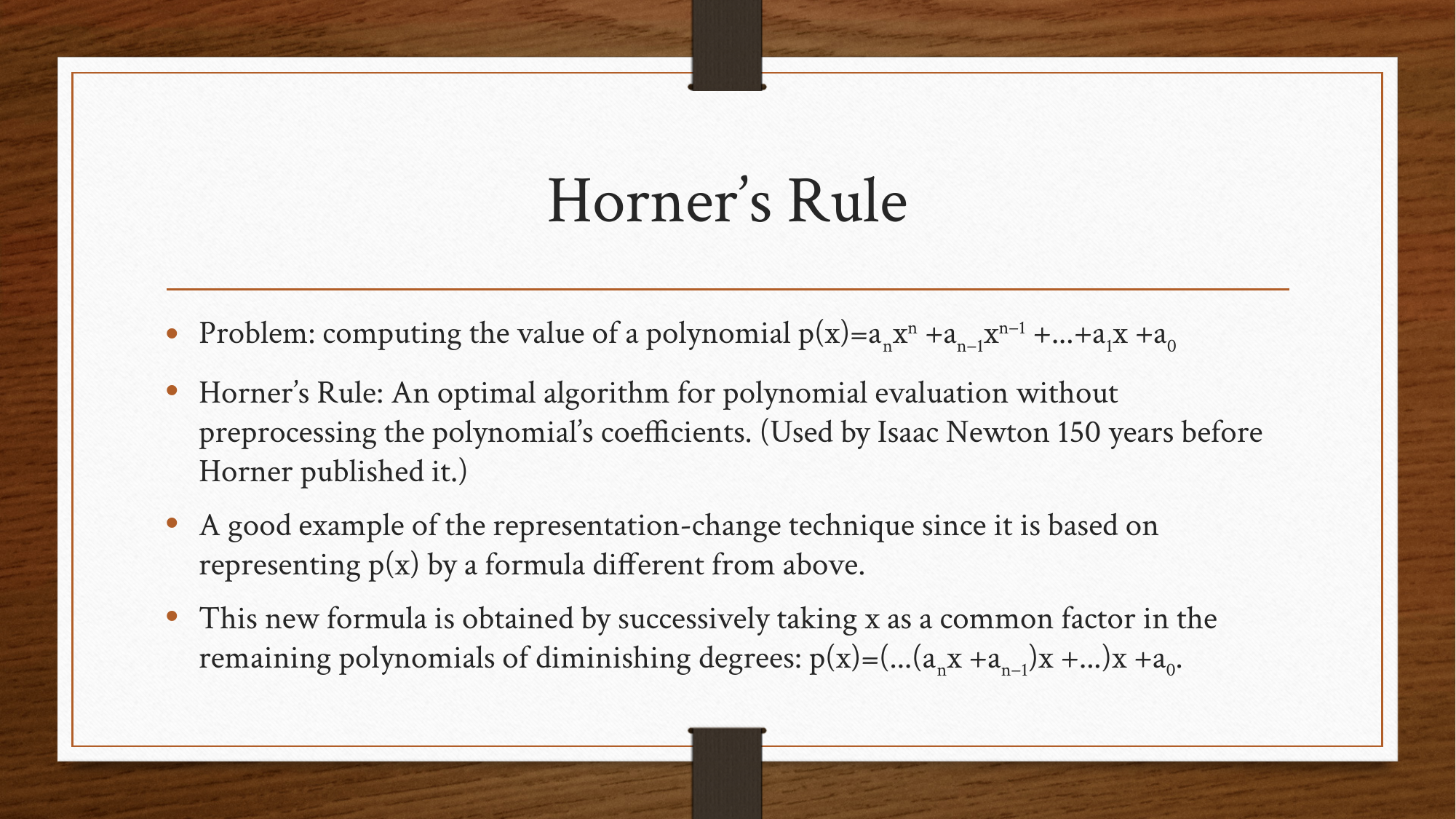

# Horner’s Rule
Problem: computing the value of a polynomial p(x)=anxn +an−1xn−1 +...+a1x +a0
Horner’s Rule: An optimal algorithm for polynomial evaluation without preprocessing the polynomial’s coefficients. (Used by Isaac Newton 150 years before Horner published it.)
A good example of the representation-change technique since it is based on representing p(x) by a formula different from above.
This new formula is obtained by successively taking x as a common factor in the remaining polynomials of diminishing degrees: p(x)=(...(anx +an−1)x +...)x +a0.